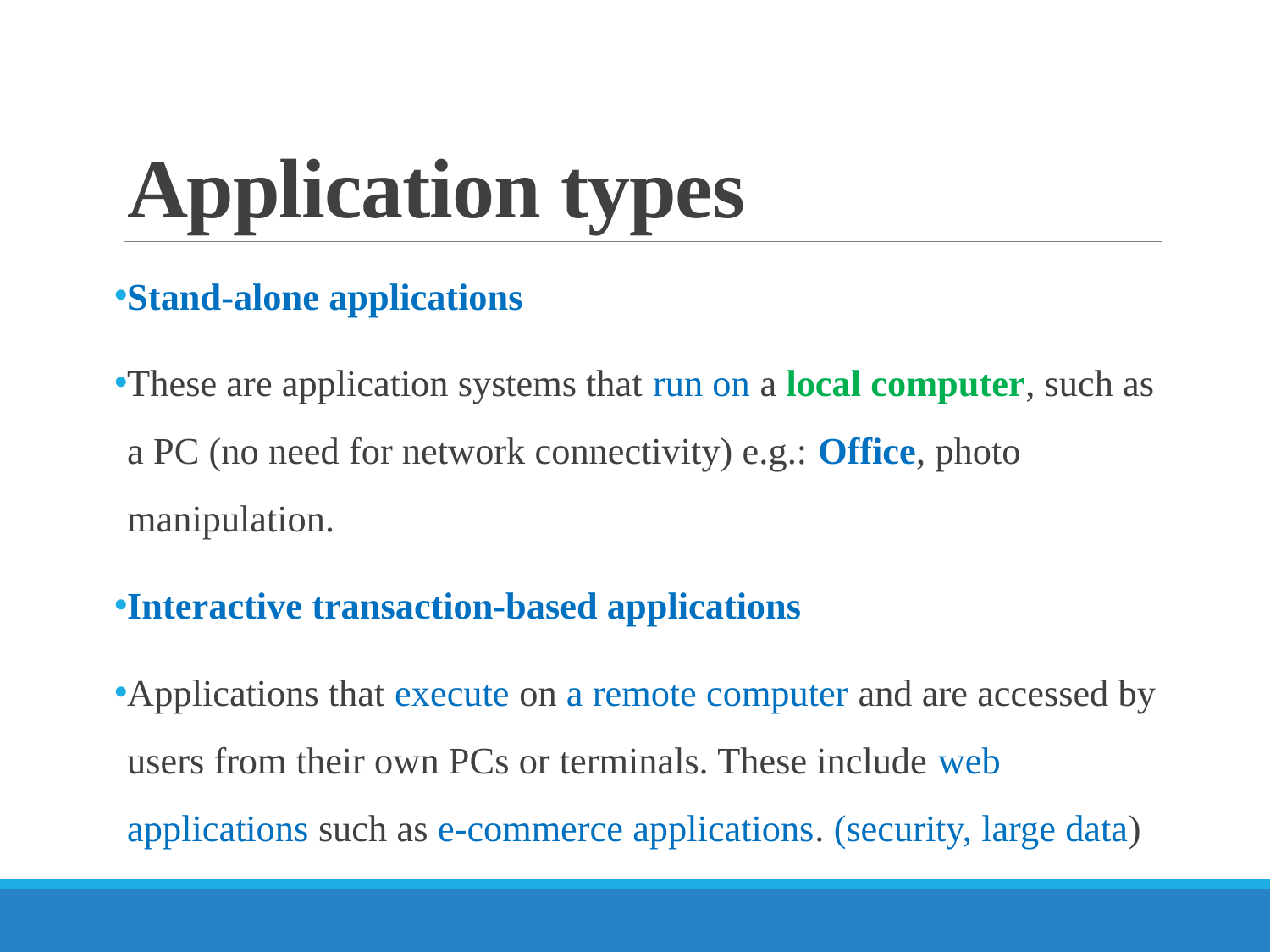

# Application types
Stand-alone applications
These are application systems that run on a local computer, such as a PC (no need for network connectivity) e.g.: Office, photo manipulation.
Interactive transaction-based applications
Applications that execute on a remote computer and are accessed by users from their own PCs or terminals. These include web applications such as e-commerce applications. (security, large data)